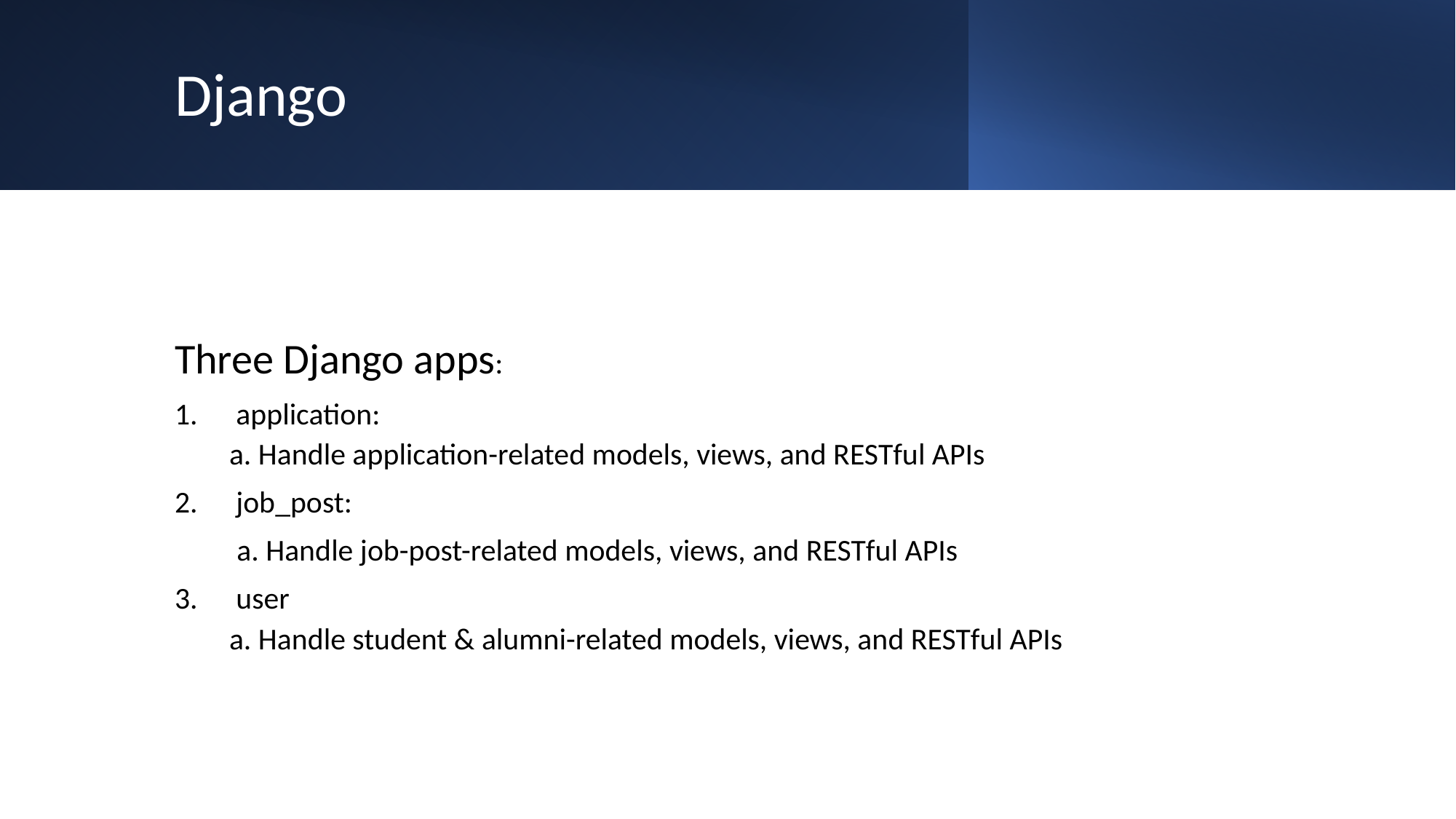

# Django
Three Django apps:
application:
a. Handle application-related models, views, and RESTful APIs
job_post:
         a. Handle job-post-related models, views, and RESTful APIs
user
a. Handle student & alumni-related models, views, and RESTful APIs